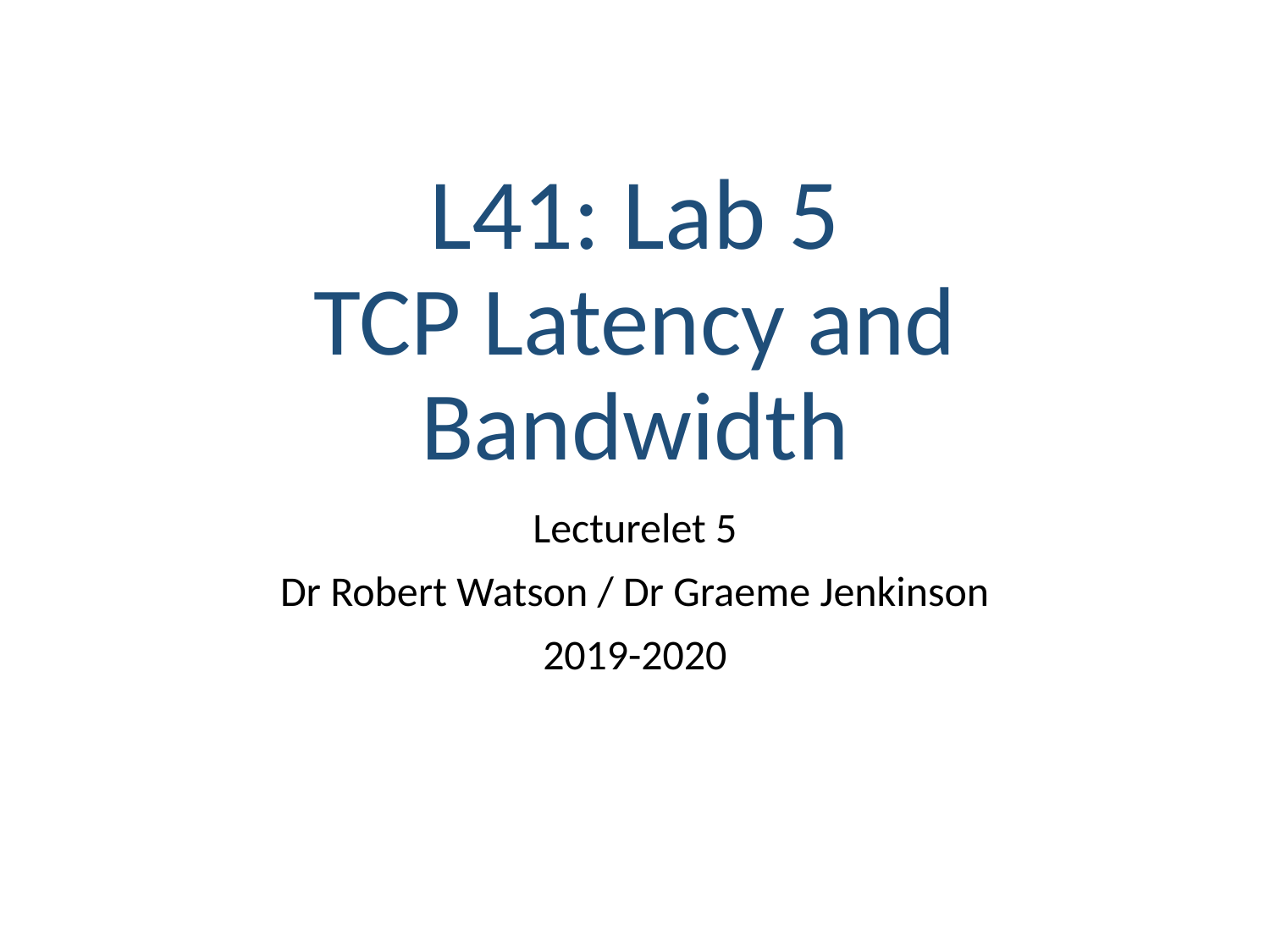

# L41: Lab 5 TCP Latency and Bandwidth
Lecturelet 5
Dr Robert Watson / Dr Graeme Jenkinson
2019-2020